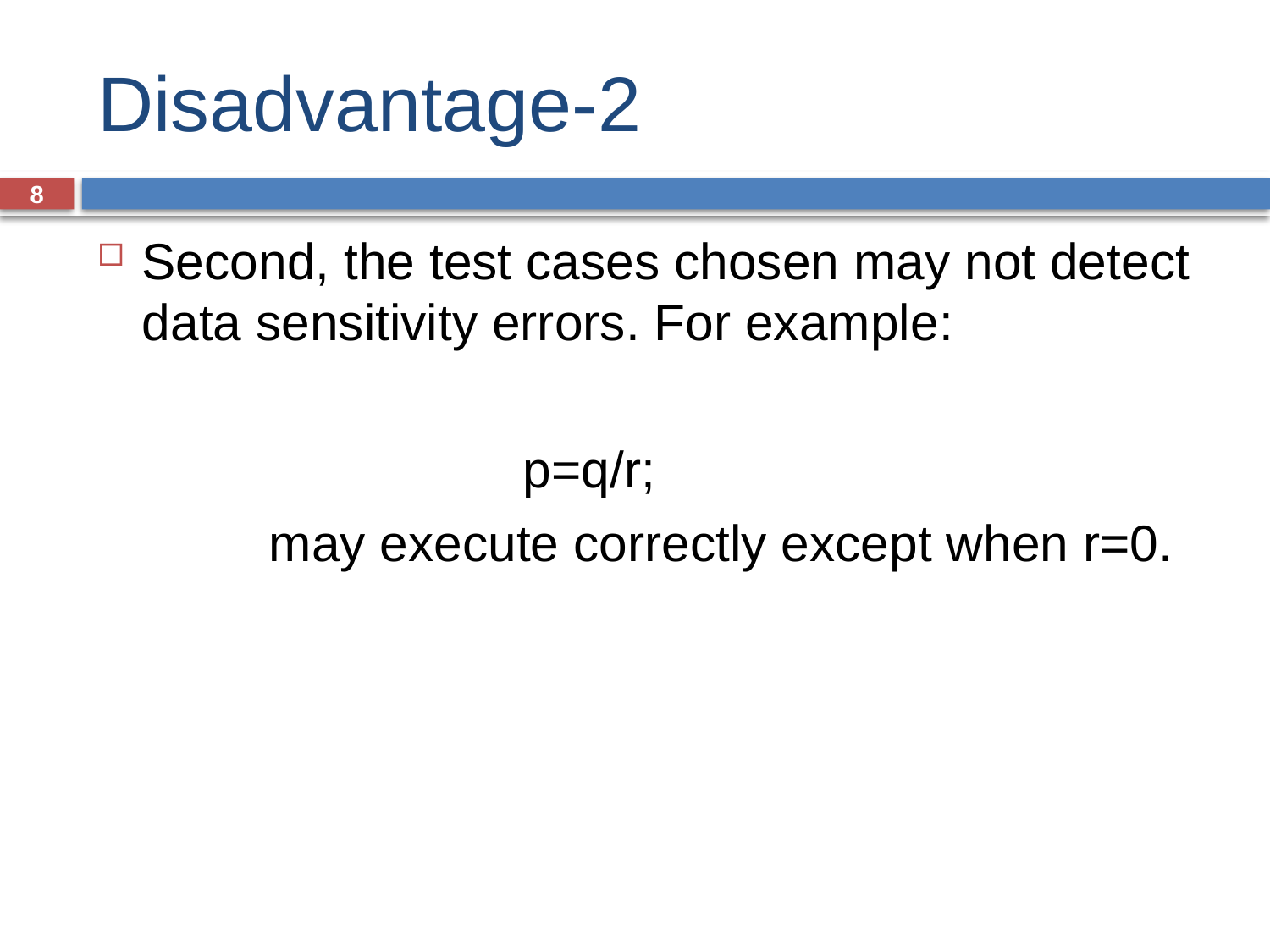

# Disadvantage-2
8
Second, the test cases chosen may not detect data sensitivity errors. For example:

				p=q/r;
		may execute correctly except when r=0.